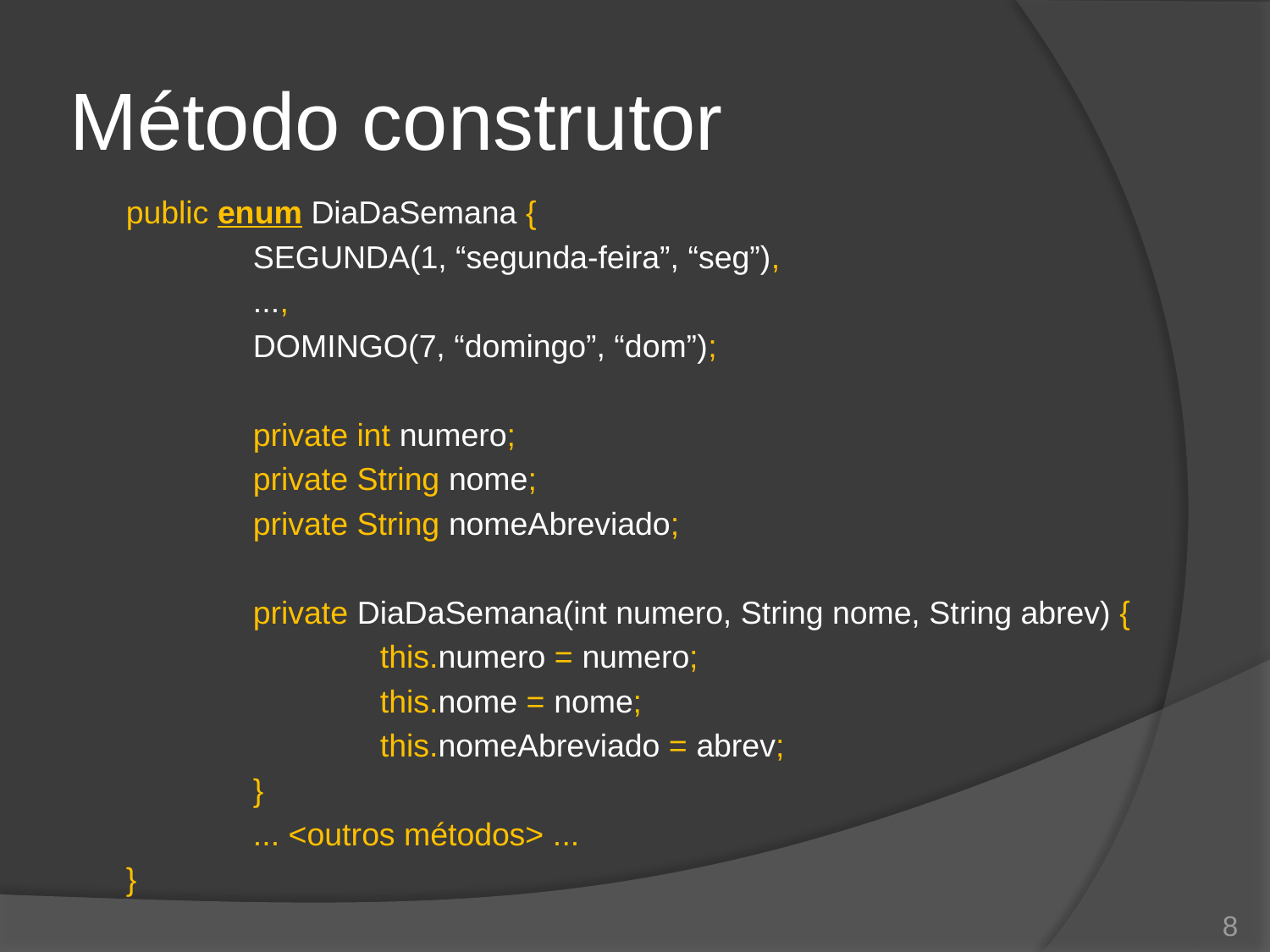

# Método construtor
public enum DiaDaSemana {
	SEGUNDA(1, “segunda-feira”, “seg”),
	...,
	DOMINGO(7, “domingo”, “dom”);

	private int numero;
	private String nome;
	private String nomeAbreviado;

	private DiaDaSemana(int numero, String nome, String abrev) {
		this.numero = numero;
		this.nome = nome;
		this.nomeAbreviado = abrev;
	}
	... <outros métodos> ...
}
8